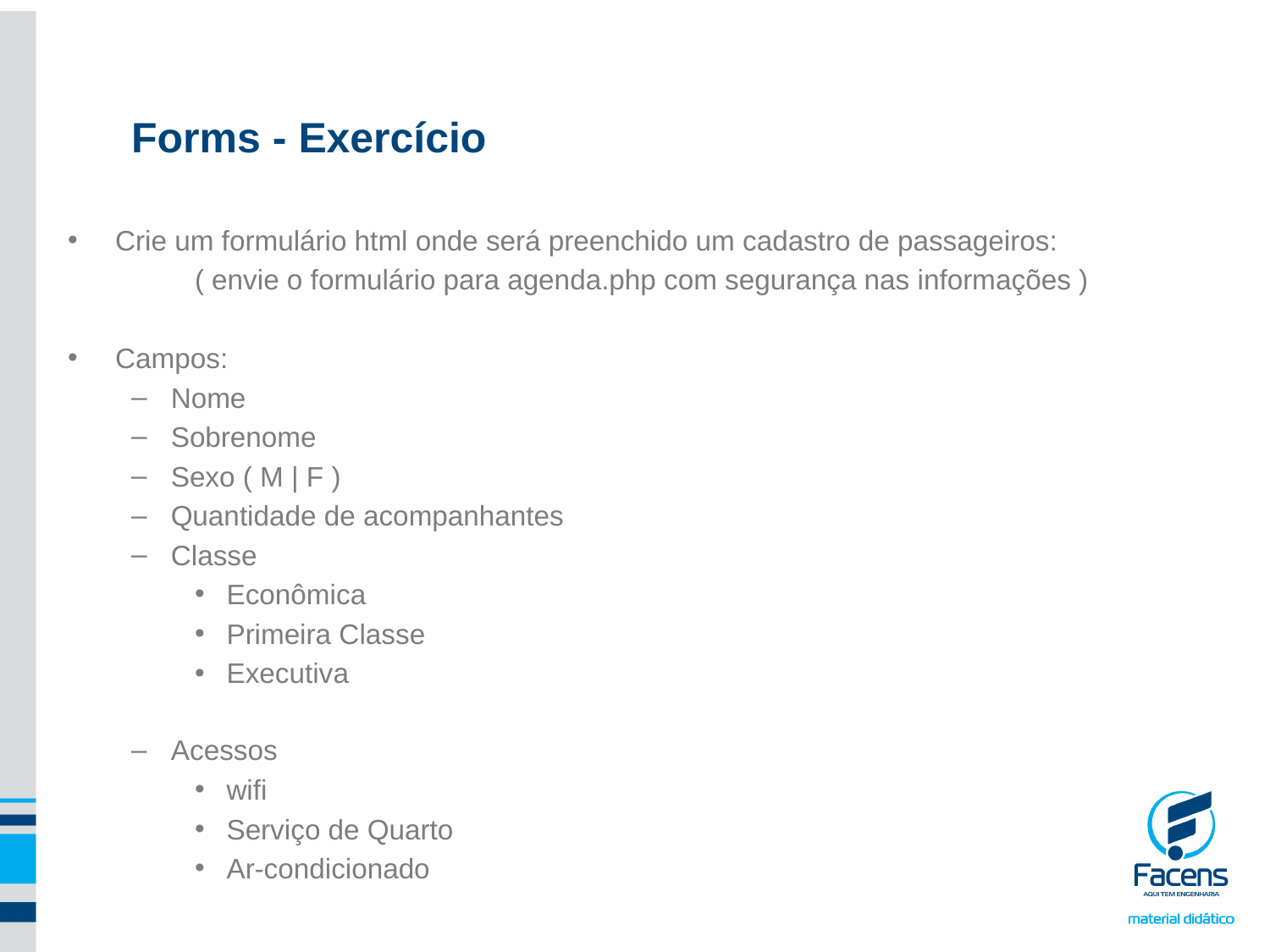

Forms - Exercício

Crie um formulário html onde será preenchido um cadastro de passageiros:
	( envie o formulário para agenda.php com segurança nas informações )

Campos:
Nome
Sobrenome
Sexo ( M | F )
Quantidade de acompanhantes
Classe
Econômica
Primeira Classe
Executiva

Acessos
wifi
Serviço de Quarto
Ar-condicionado